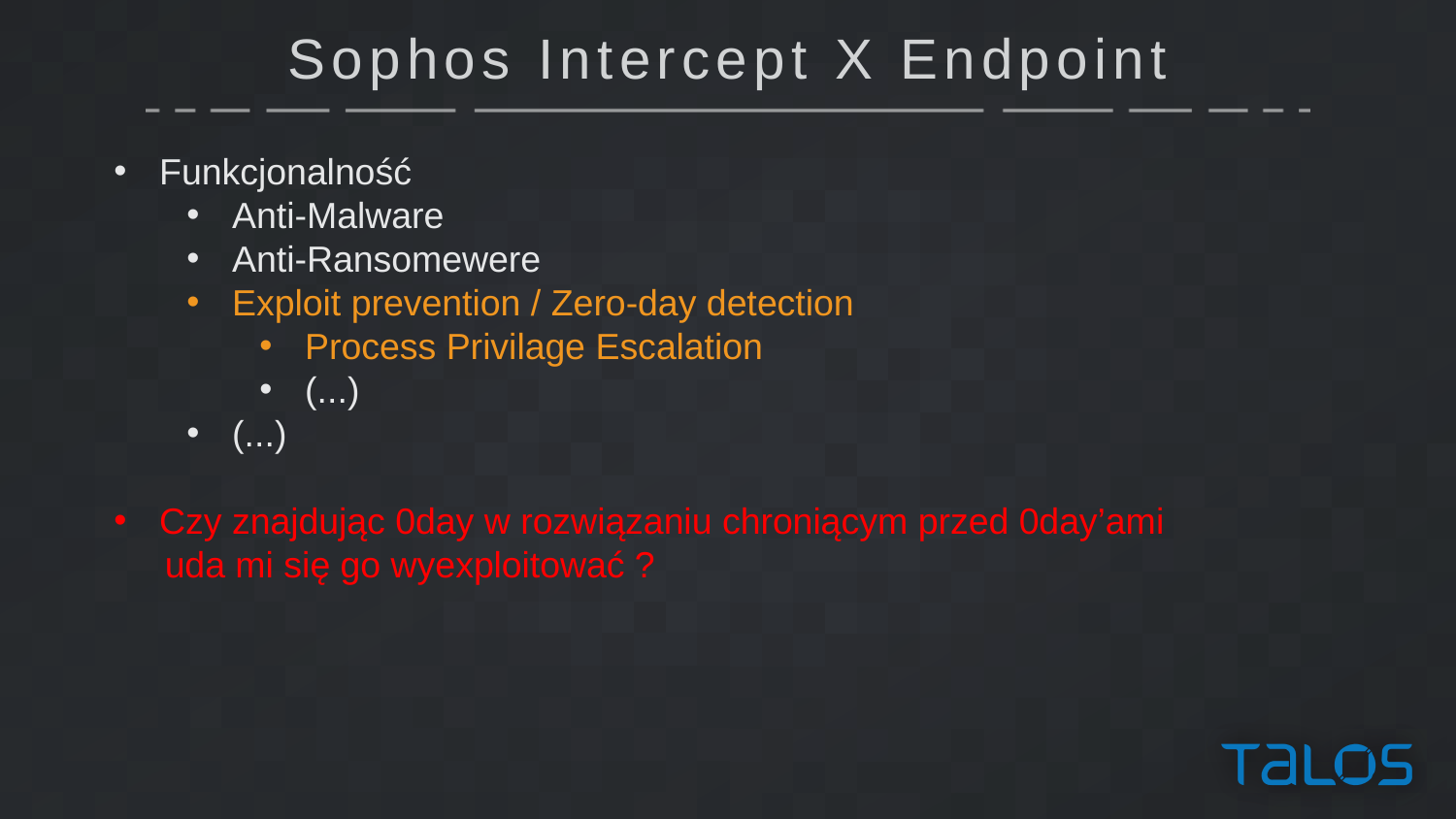

# Sophos Intercept X Endpoint
Funkcjonalność
Anti-Malware
Anti-Ransomewere
Exploit prevention / Zero-day detection
Process Privilage Escalation
(...)
(...)

Czy znajdując 0day w rozwiązaniu chroniącym przed 0day’ami
     uda mi się go wyexploitować ?